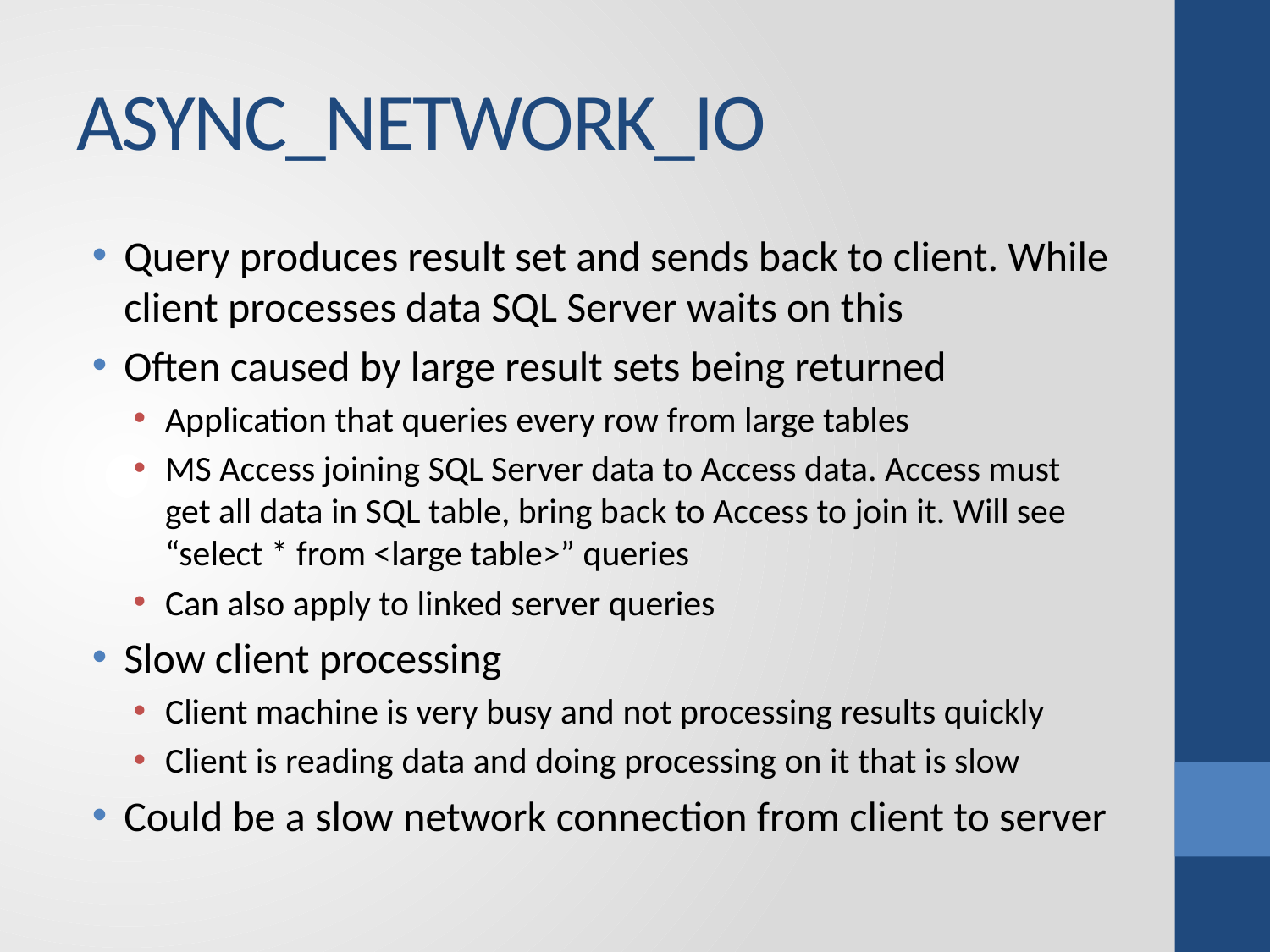

# ASYNC_NETWORK_IO
Query produces result set and sends back to client. While client processes data SQL Server waits on this
Often caused by large result sets being returned
Application that queries every row from large tables
MS Access joining SQL Server data to Access data. Access must get all data in SQL table, bring back to Access to join it. Will see “select * from <large table>” queries
Can also apply to linked server queries
Slow client processing
Client machine is very busy and not processing results quickly
Client is reading data and doing processing on it that is slow
Could be a slow network connection from client to server